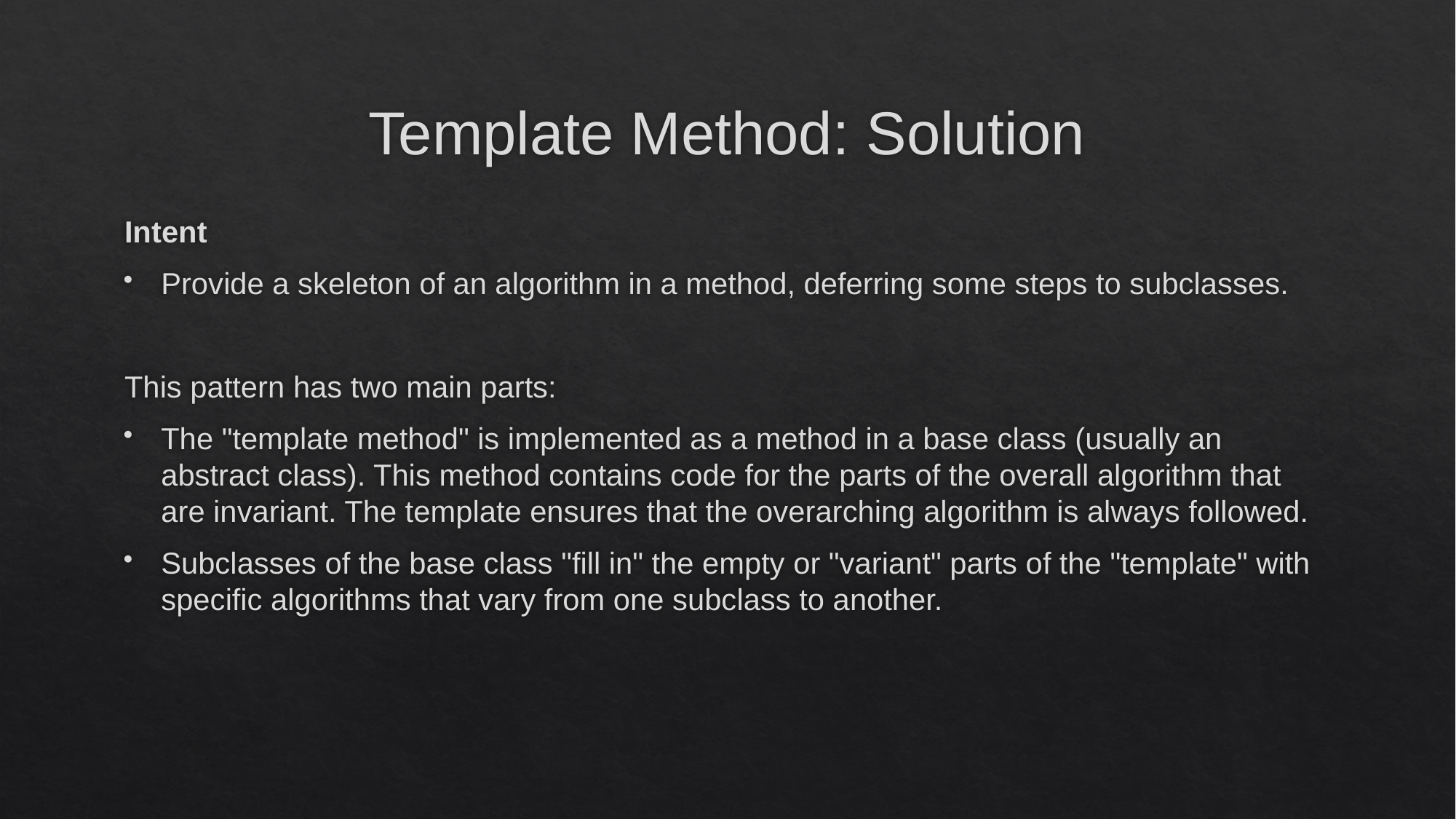

# Template Method: Solution
Intent
Provide a skeleton of an algorithm in a method, deferring some steps to subclasses.

This pattern has two main parts:
The "template method" is implemented as a method in a base class (usually an abstract class). This method contains code for the parts of the overall algorithm that are invariant. The template ensures that the overarching algorithm is always followed.
Subclasses of the base class "fill in" the empty or "variant" parts of the "template" with specific algorithms that vary from one subclass to another.